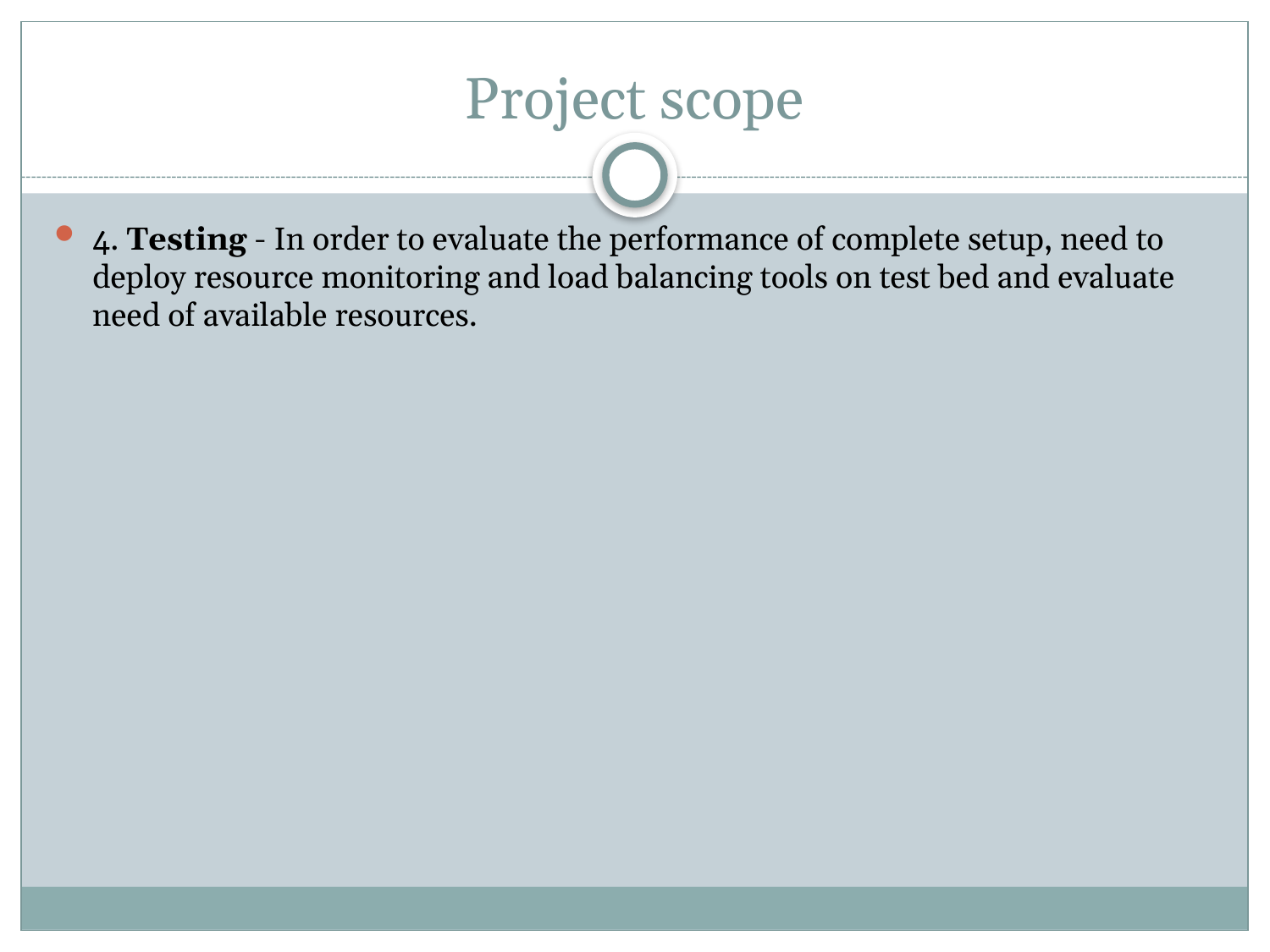

# Project scope
4. Testing - In order to evaluate the performance of complete setup, need to deploy resource monitoring and load balancing tools on test bed and evaluate need of available resources.